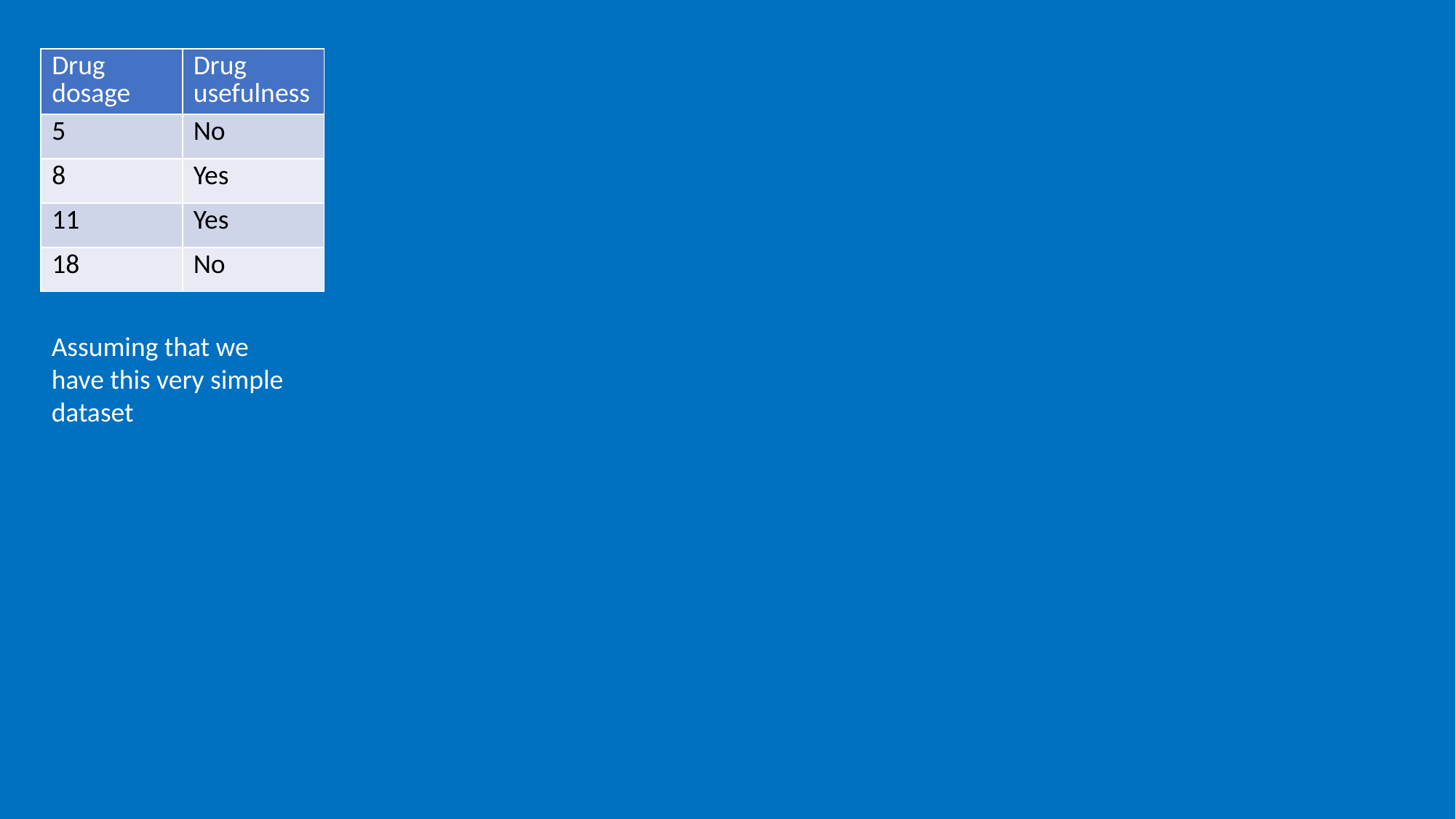

| Drug dosage | Drug usefulness |
| --- | --- |
| 5 | No |
| 8 | Yes |
| 11 | Yes |
| 18 | No |
Assuming that we have this very simple dataset